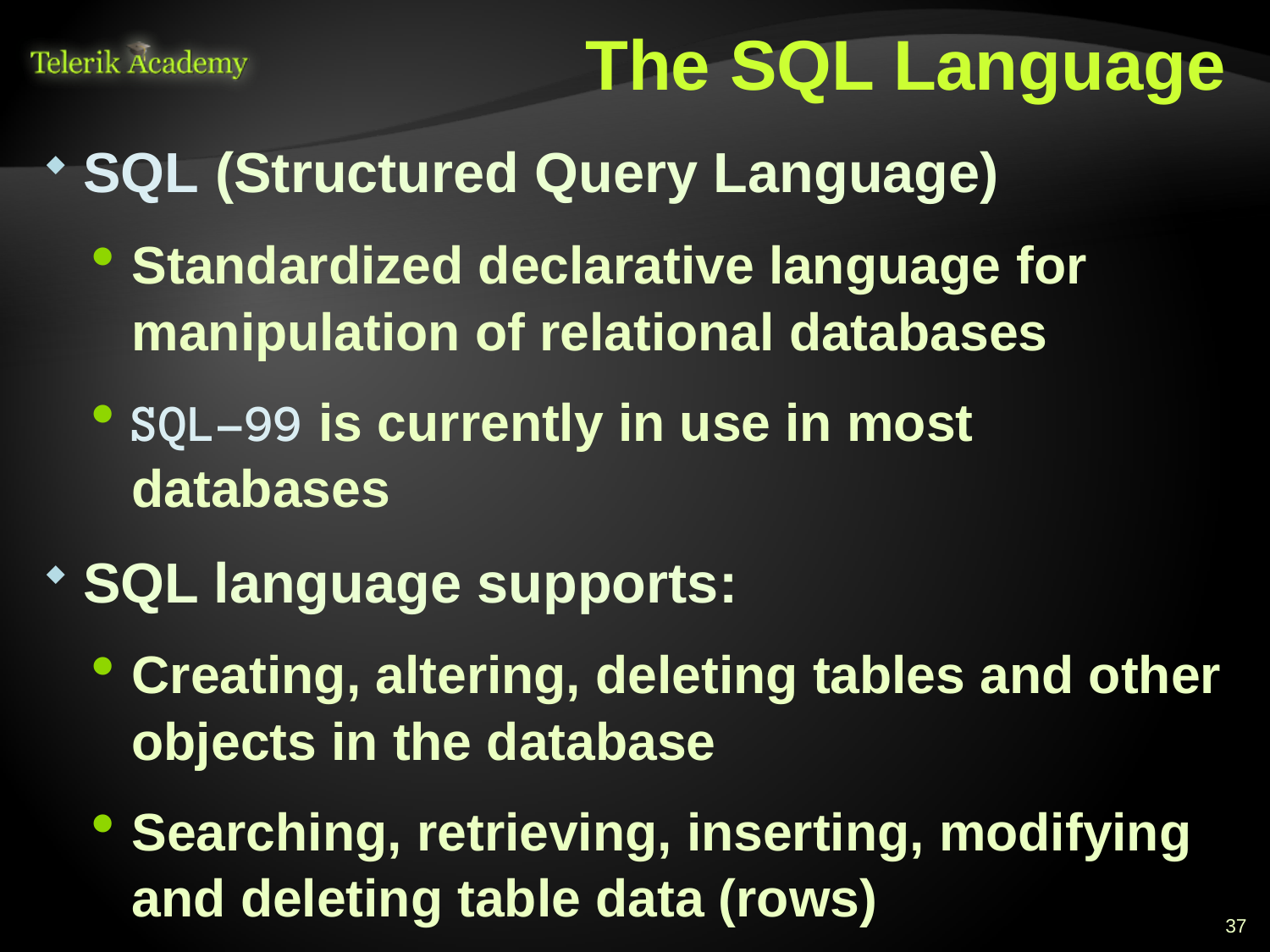

# The SQL Language
SQL (Structured Query Language)
Standardized declarative language for manipulation of relational databases
SQL-99 is currently in use in most databases
SQL language supports:
Creating, altering, deleting tables and other objects in the database
Searching, retrieving, inserting, modifying and deleting table data (rows)
37